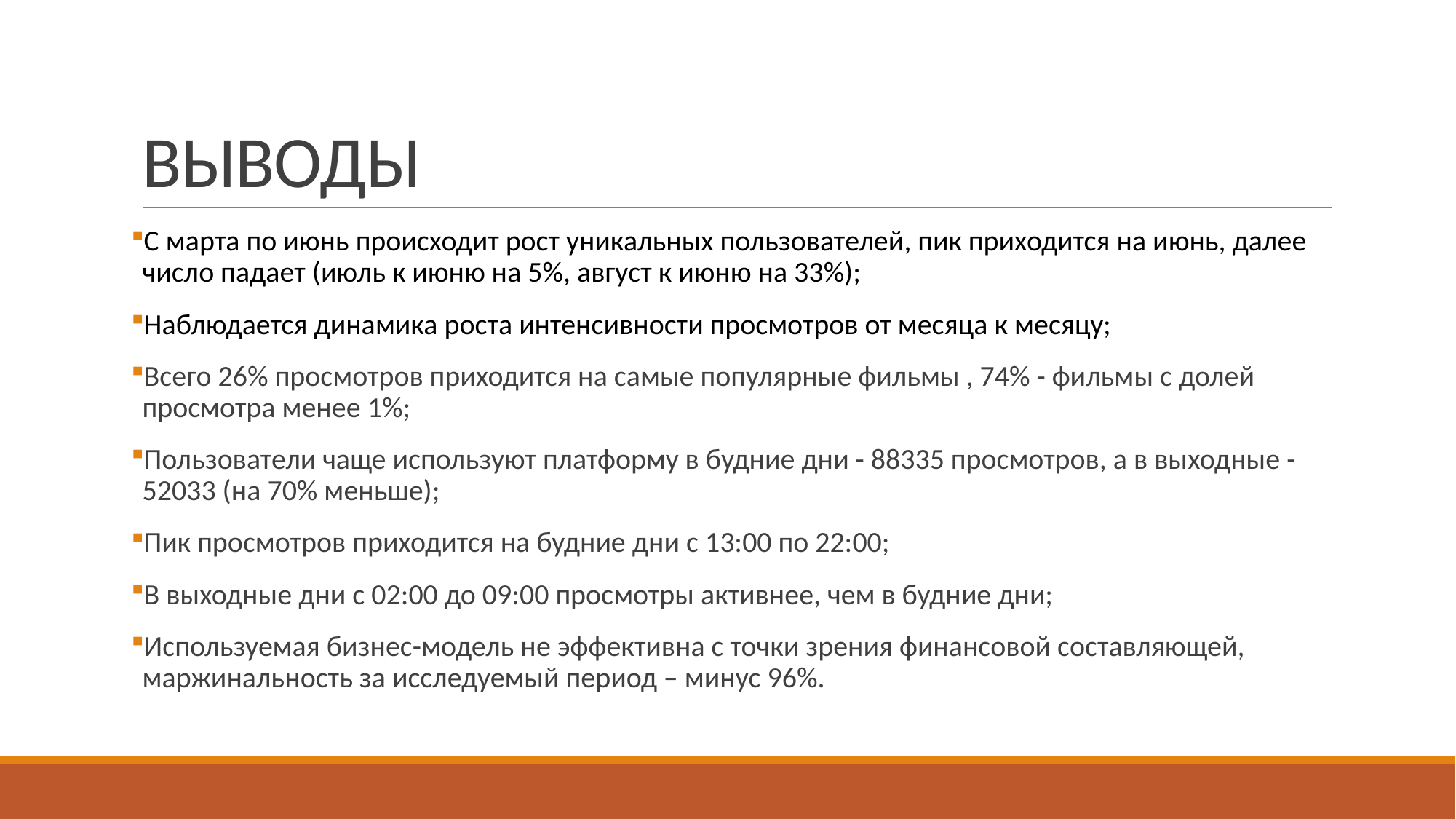

# ВЫВОДЫ
С марта по июнь происходит рост уникальных пользователей, пик приходится на июнь, далее число падает (июль к июню на 5%, август к июню на 33%);
Наблюдается динамика роста интенсивности просмотров от месяца к месяцу;
Всего 26% просмотров приходится на самые популярные фильмы , 74% - фильмы с долей просмотра менее 1%;
Пользователи чаще используют платформу в будние дни - 88335 просмотров, а в выходные - 52033 (на 70% меньше);
Пик просмотров приходится на будние дни с 13:00 по 22:00;
В выходные дни с 02:00 до 09:00 просмотры активнее, чем в будние дни;
Используемая бизнес-модель не эффективна с точки зрения финансовой составляющей, маржинальность за исследуемый период – минус 96%.